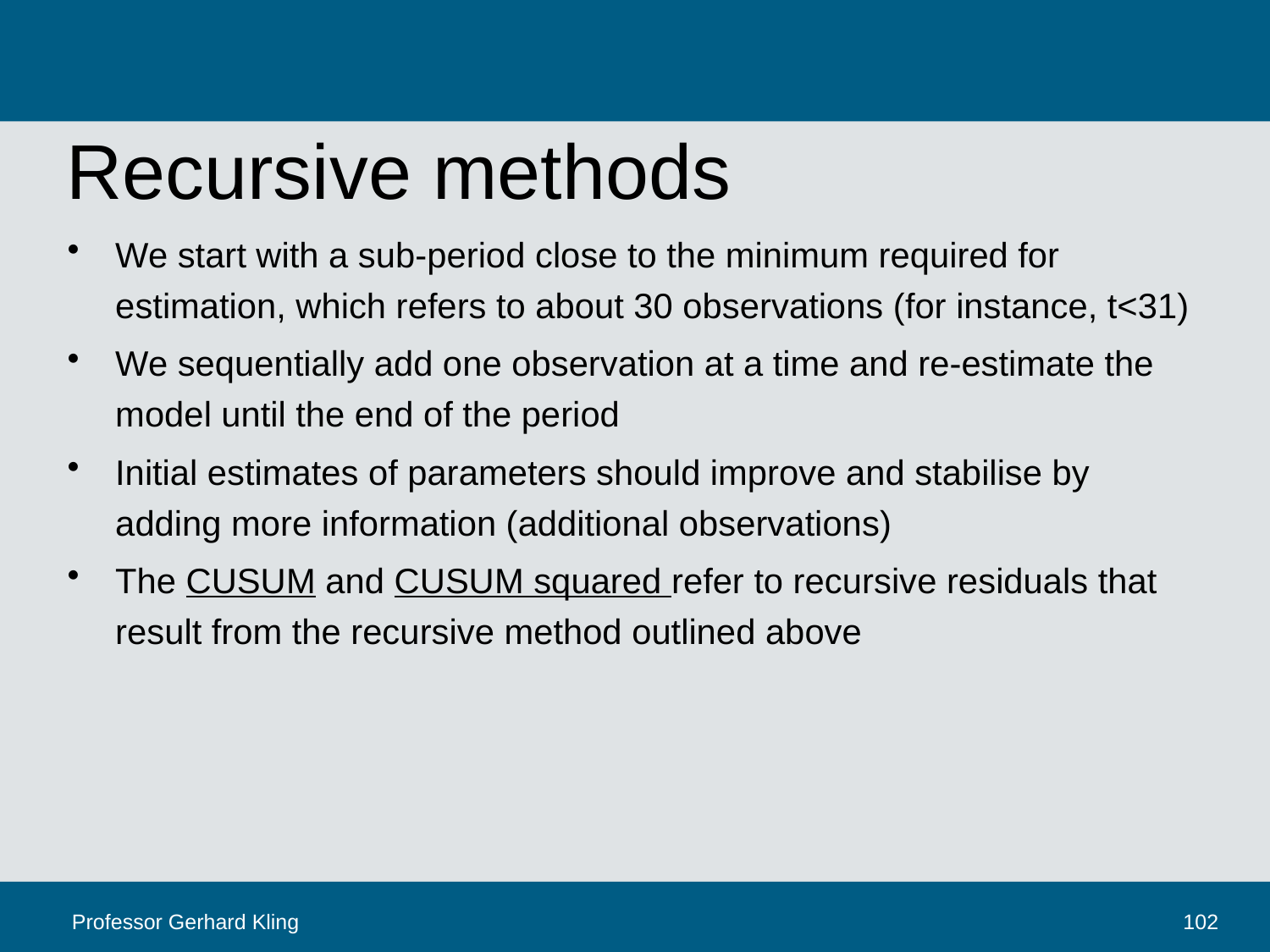

# Recursive methods
We start with a sub-period close to the minimum required for estimation, which refers to about 30 observations (for instance, t<31)
We sequentially add one observation at a time and re-estimate the model until the end of the period
Initial estimates of parameters should improve and stabilise by adding more information (additional observations)
The CUSUM and CUSUM squared refer to recursive residuals that result from the recursive method outlined above
Professor Gerhard Kling
102